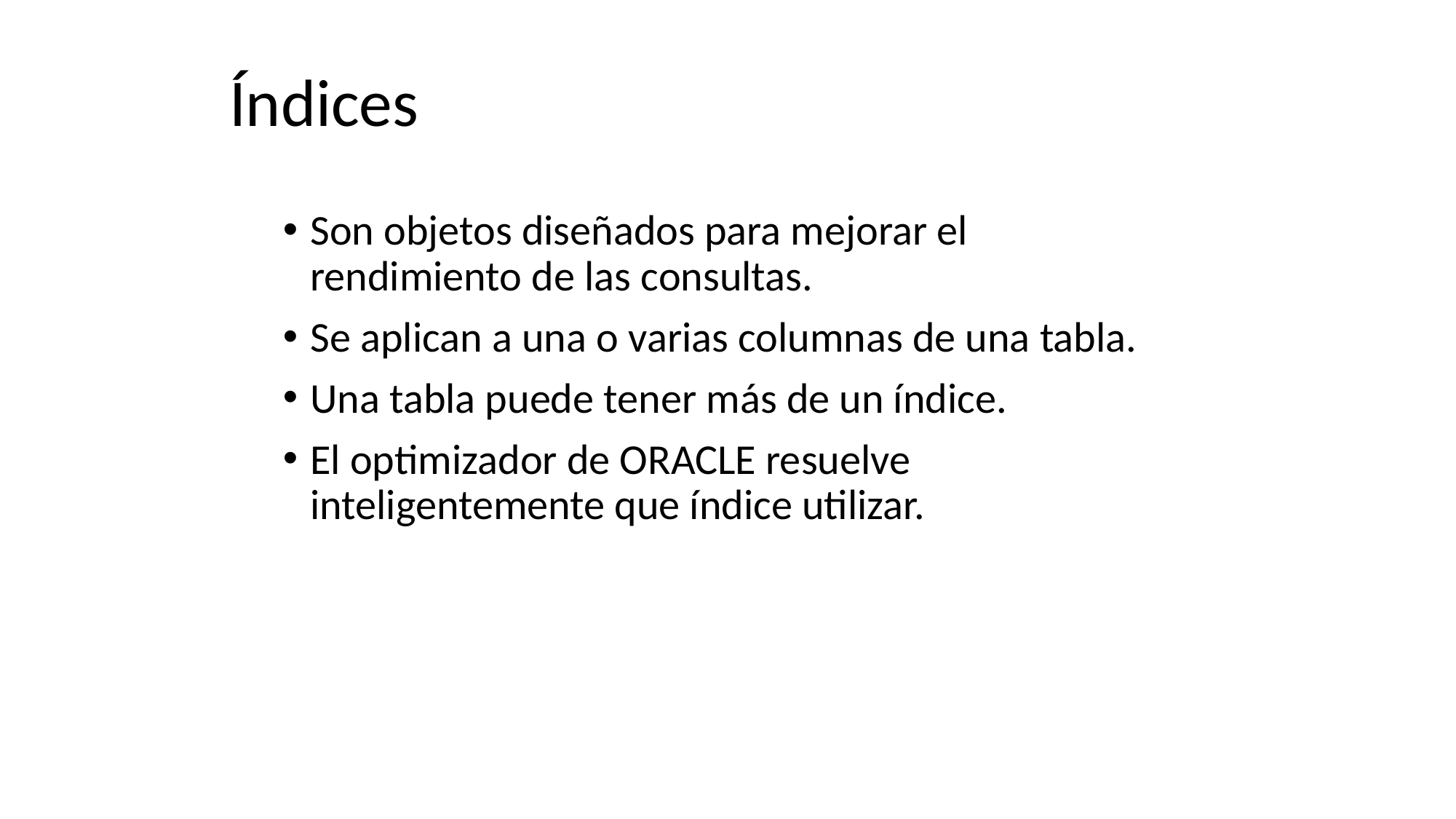

# Índices
Son objetos diseñados para mejorar el rendimiento de las consultas.
Se aplican a una o varias columnas de una tabla.
Una tabla puede tener más de un índice.
El optimizador de ORACLE resuelve inteligentemente que índice utilizar.